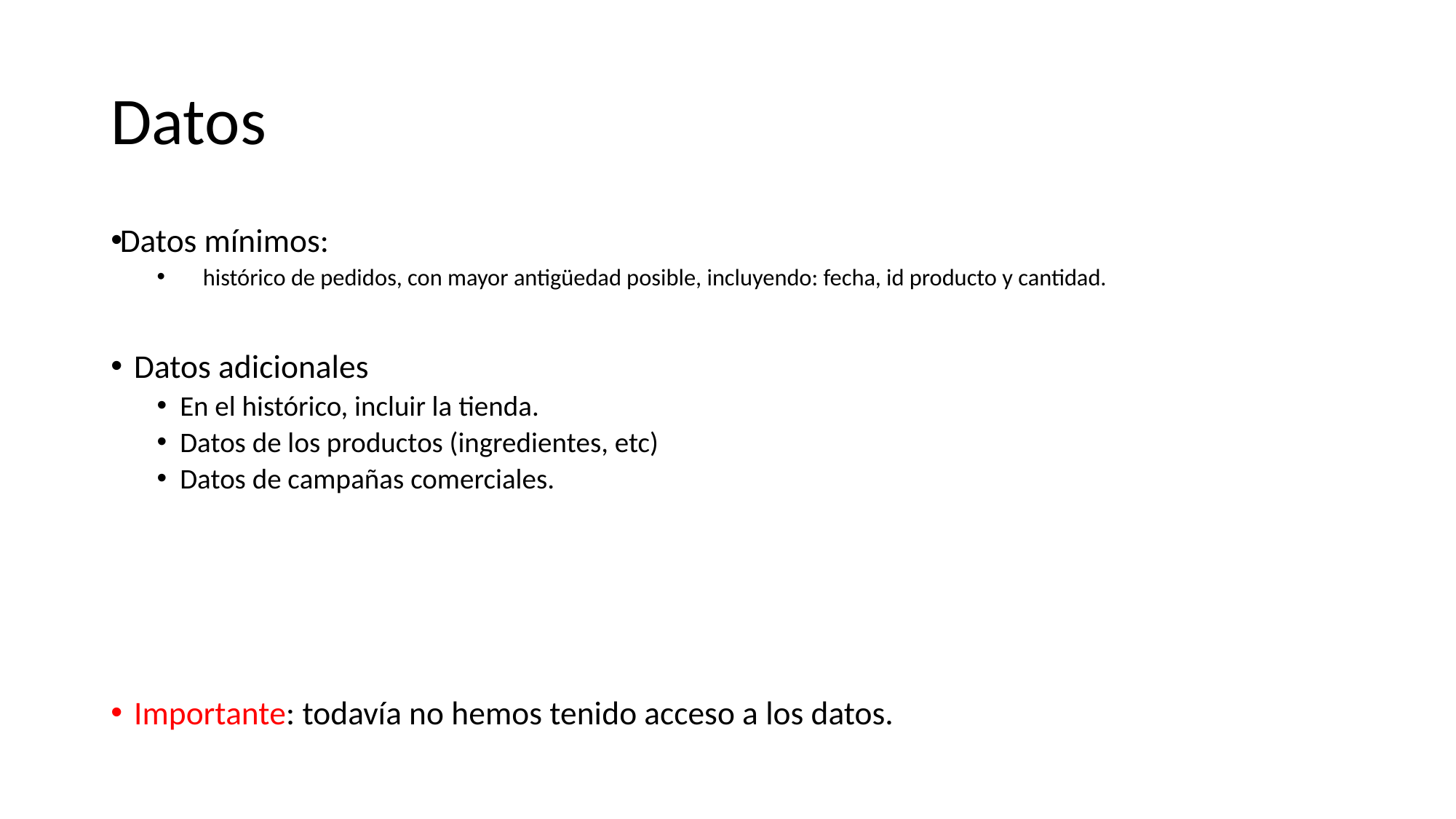

# Datos
Datos mínimos:
histórico de pedidos, con mayor antigüedad posible, incluyendo: fecha, id producto y cantidad.

Datos adicionales
En el histórico, incluir la tienda.
Datos de los productos (ingredientes, etc)
Datos de campañas comerciales.

Importante: todavía no hemos tenido acceso a los datos.